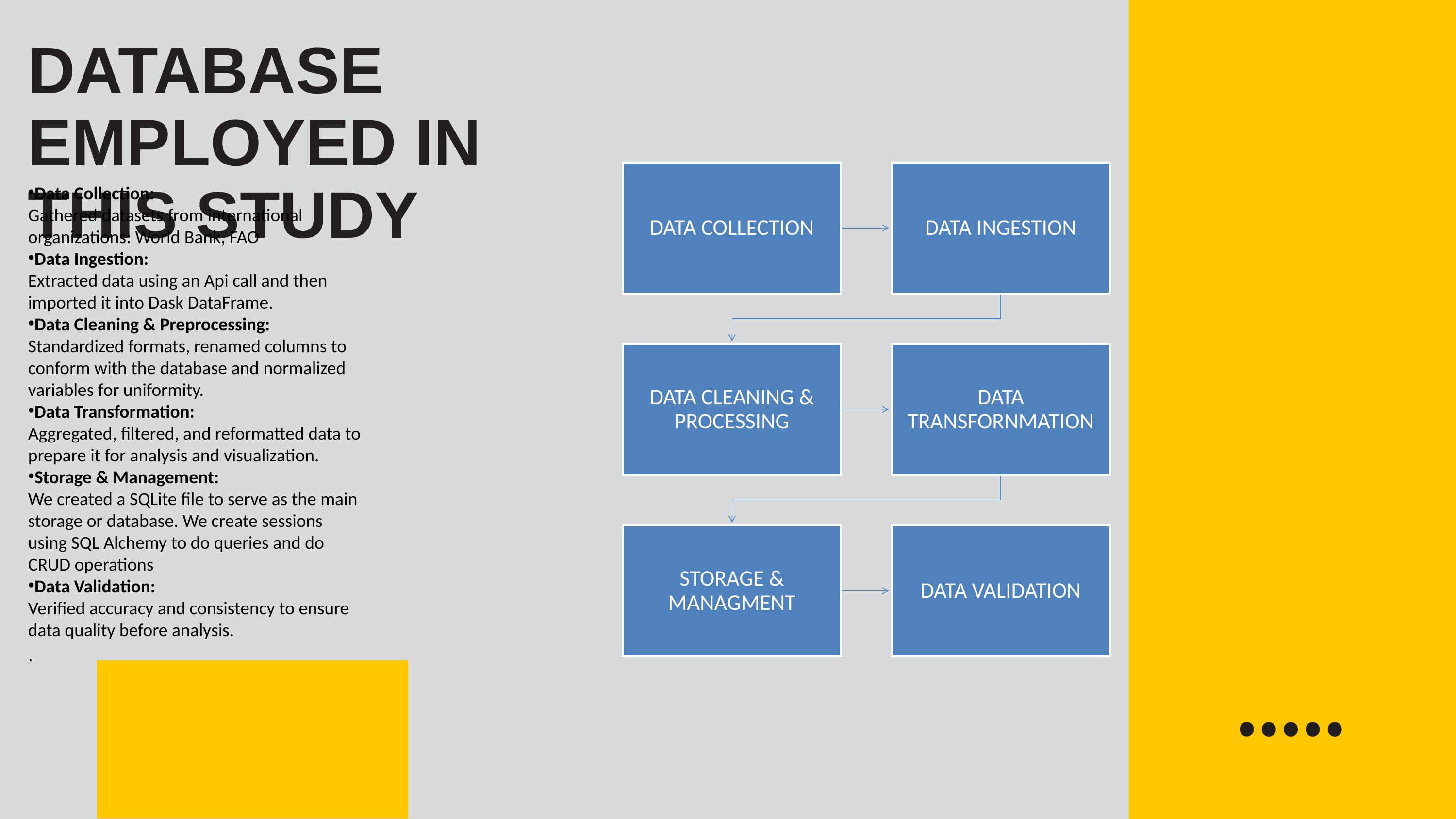

DATABASE EMPLOYED IN THIS STUDY

DATA COLLECTION

DATA INGESTION

DATA CLEANING & PROCESSING

DATA TRANSFORNMATION

STORAGE & MANAGMENT
DATA VALIDATION
Data Collection:
Gathered datasets from international organizations: World Bank, FAO
Data Ingestion:
Extracted data using an Api call and then imported it into Dask DataFrame.
Data Cleaning & Preprocessing:
Standardized formats, renamed columns to conform with the database and normalized variables for uniformity.
Data Transformation:
Aggregated, filtered, and reformatted data to prepare it for analysis and visualization.
Storage & Management:
We created a SQLite file to serve as the main storage or database. We create sessions using SQL Alchemy to do queries and do CRUD operations
Data Validation:
Verified accuracy and consistency to ensure data quality before analysis.
.